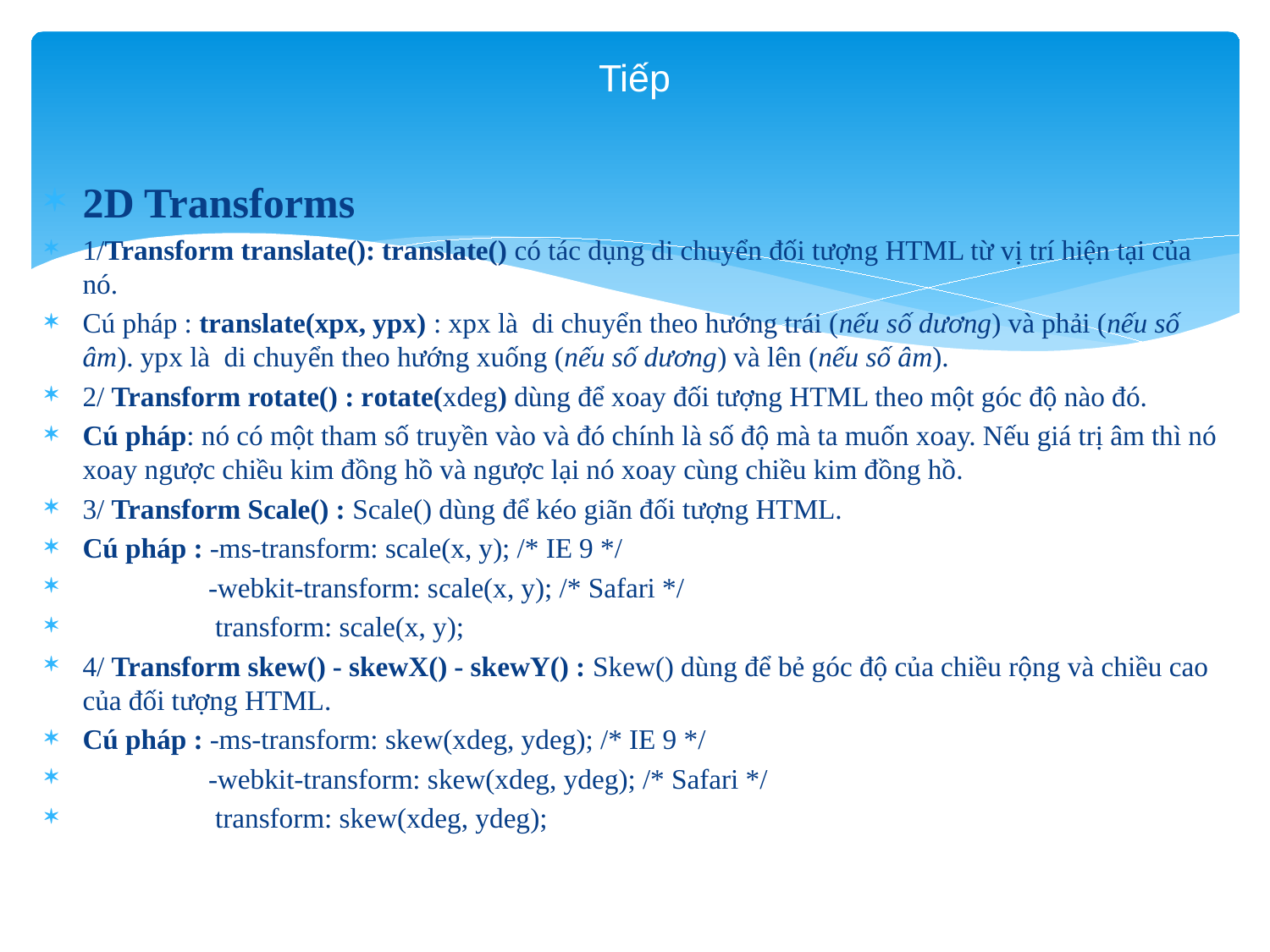

# Tiếp
2D Transforms
1/Transform translate(): translate() có tác dụng di chuyển đối tượng HTML từ vị trí hiện tại của nó.
Cú pháp : translate(xpx, ypx) : xpx là  di chuyển theo hướng trái (nếu số dương) và phải (nếu số âm). ypx là  di chuyển theo hướng xuống (nếu số dương) và lên (nếu số âm).
2/ Transform rotate() : rotate(xdeg) dùng để xoay đối tượng HTML theo một góc độ nào đó.
Cú pháp: nó có một tham số truyền vào và đó chính là số độ mà ta muốn xoay. Nếu giá trị âm thì nó xoay ngược chiều kim đồng hồ và ngược lại nó xoay cùng chiều kim đồng hồ.
3/ Transform Scale() : Scale() dùng để kéo giãn đối tượng HTML.
Cú pháp : -ms-transform: scale(x, y); /* IE 9 */
                  -webkit-transform: scale(x, y); /* Safari */
                   transform: scale(x, y);
4/ Transform skew() - skewX() - skewY() : Skew() dùng để bẻ góc độ của chiều rộng và chiều cao của đối tượng HTML.
Cú pháp : -ms-transform: skew(xdeg, ydeg); /* IE 9 */
                  -webkit-transform: skew(xdeg, ydeg); /* Safari */
                   transform: skew(xdeg, ydeg);